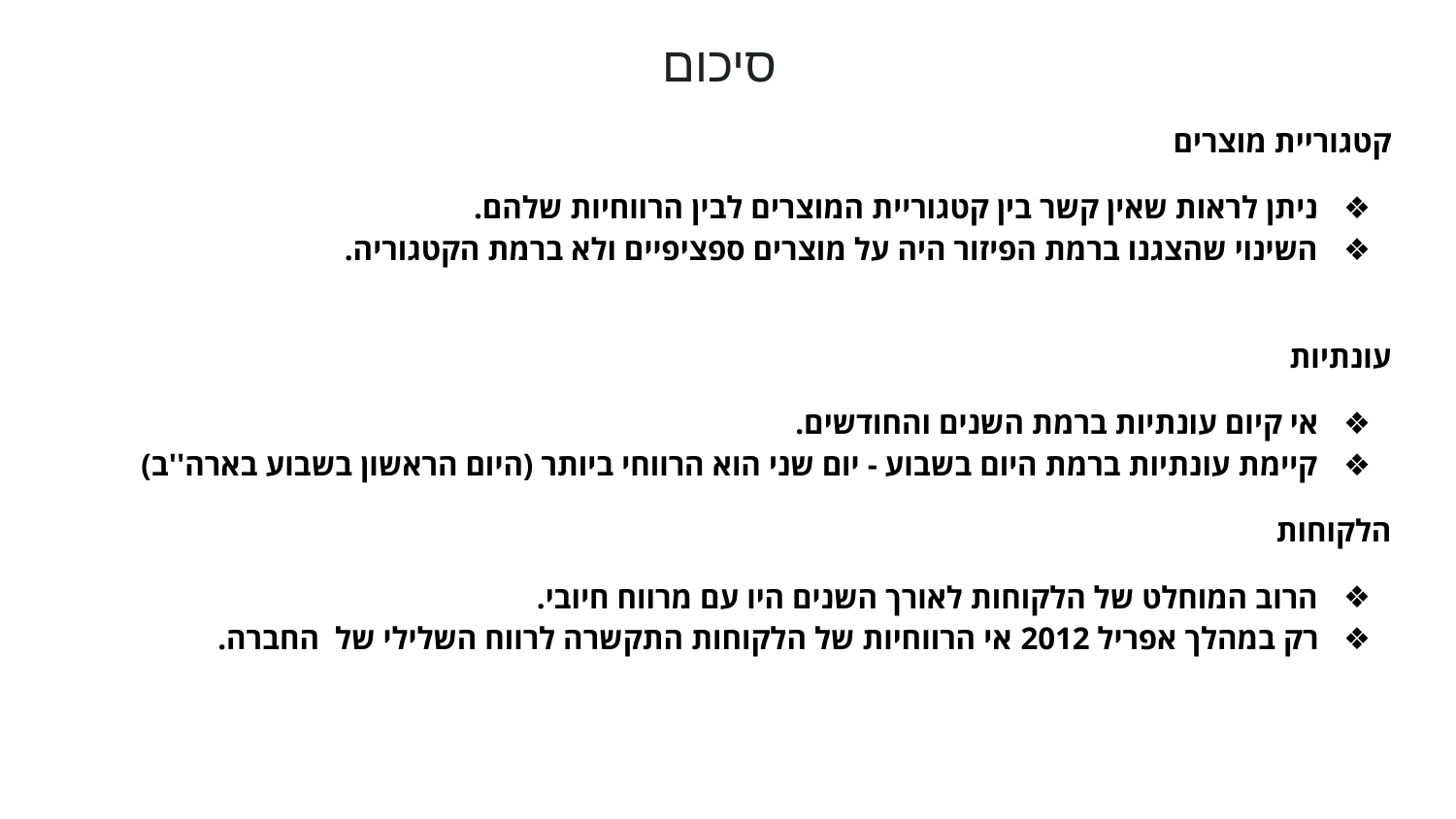

# סיכום

קטגוריית מוצרים
ניתן לראות שאין קשר בין קטגוריית המוצרים לבין הרווחיות שלהם.
השינוי שהצגנו ברמת הפיזור היה על מוצרים ספציפיים ולא ברמת הקטגוריה.

עונתיות
אי קיום עונתיות ברמת השנים והחודשים.
קיימת עונתיות ברמת היום בשבוע - יום שני הוא הרווחי ביותר (היום הראשון בשבוע בארה''ב)
הלקוחות
הרוב המוחלט של הלקוחות לאורך השנים היו עם מרווח חיובי.
רק במהלך אפריל 2012 אי הרווחיות של הלקוחות התקשרה לרווח השלילי של  החברה.